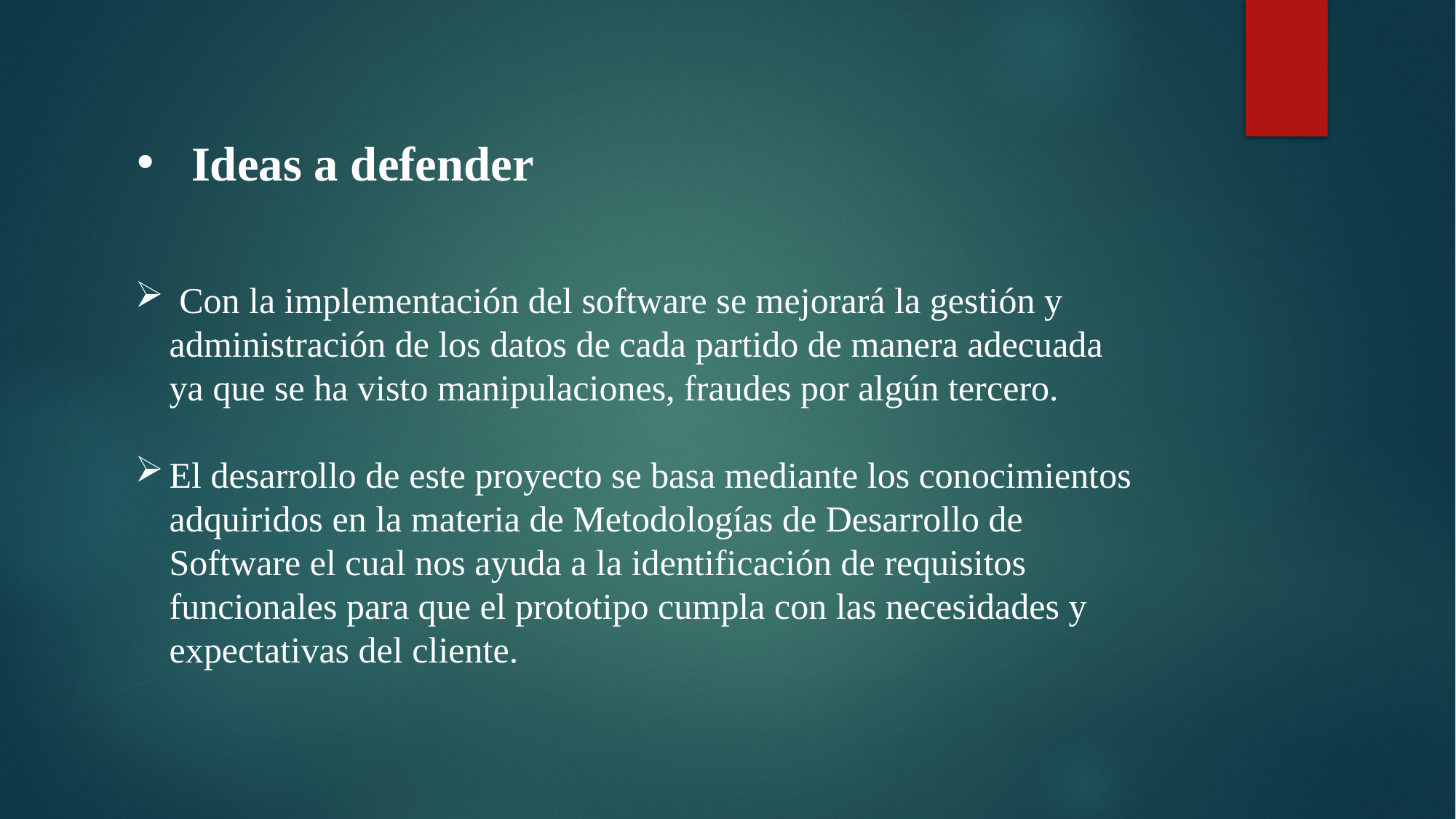

Ideas a defender
 Con la implementación del software se mejorará la gestión y administración de los datos de cada partido de manera adecuada ya que se ha visto manipulaciones, fraudes por algún tercero.

El desarrollo de este proyecto se basa mediante los conocimientos adquiridos en la materia de Metodologías de Desarrollo de Software el cual nos ayuda a la identificación de requisitos funcionales para que el prototipo cumpla con las necesidades y expectativas del cliente.